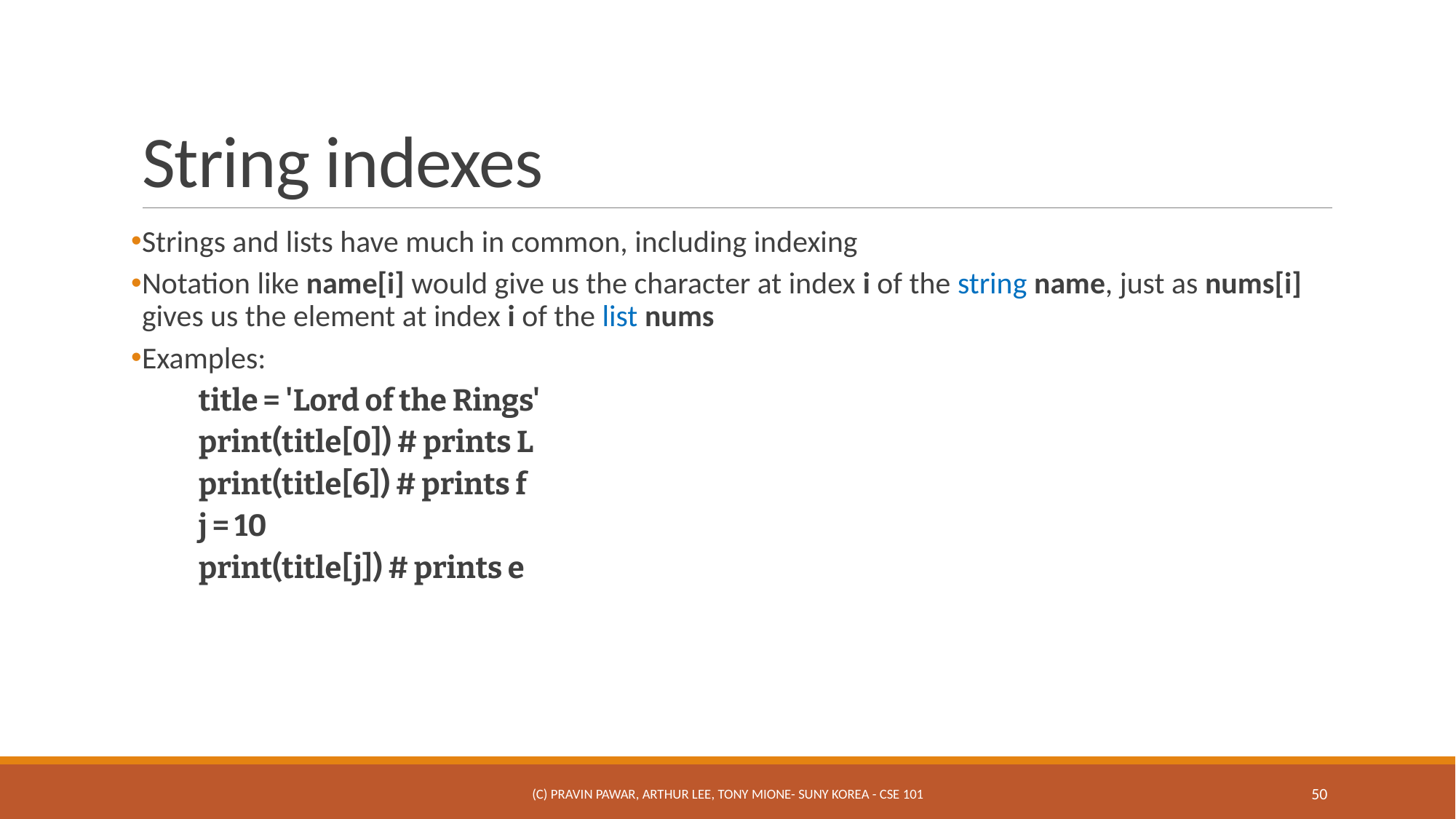

# String indexes
Strings and lists have much in common, including indexing
Notation like name[i] would give us the character at index i of the string name, just as nums[i] gives us the element at index i of the list nums
Examples:
title = 'Lord of the Rings'
print(title[0]) # prints L
print(title[6]) # prints f
j = 10
print(title[j]) # prints e

(c) Pravin Pawar, Arthur Lee, Tony Mione- SUNY Korea - CSE 101
50